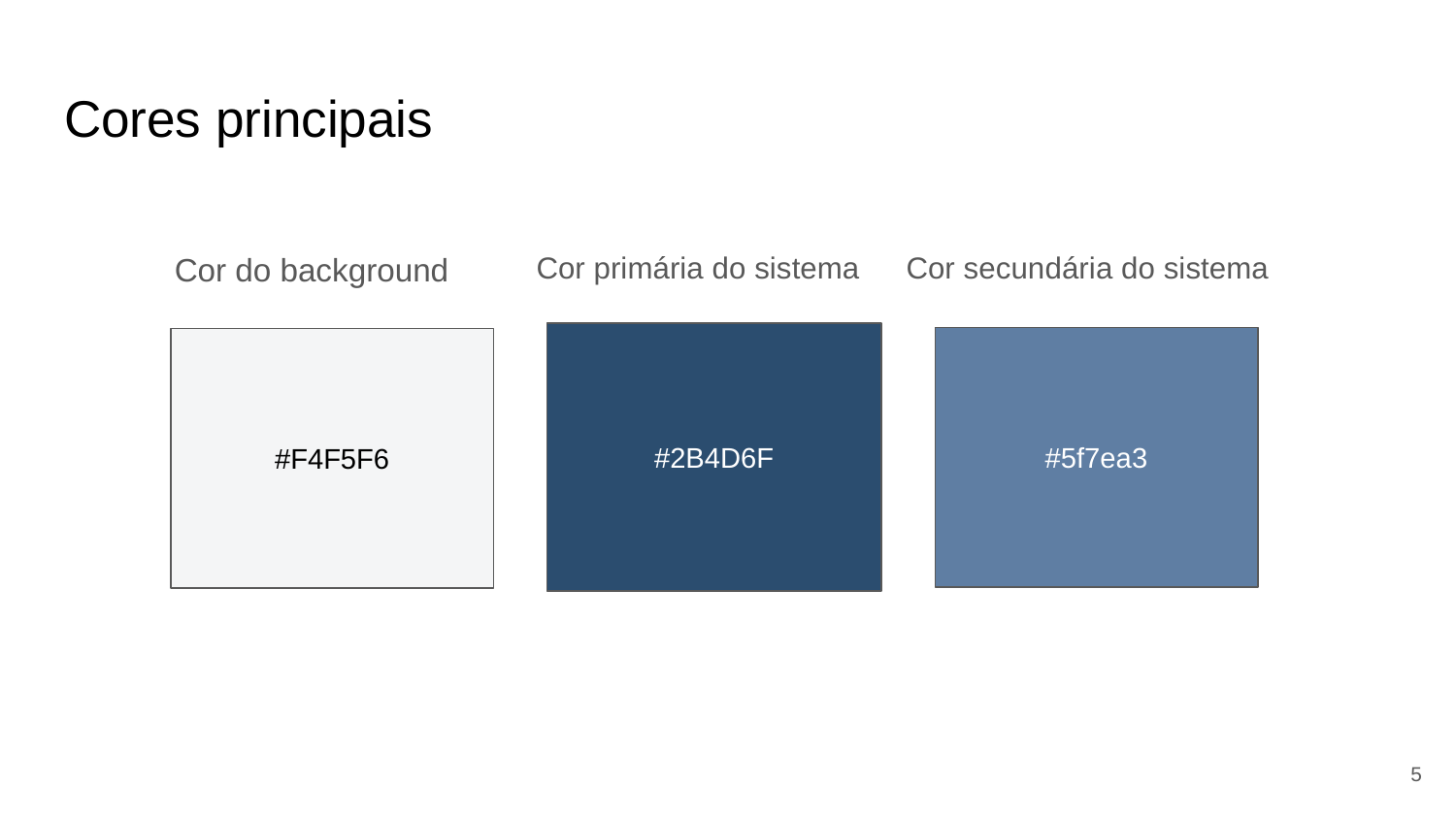

# Cores principais
Cor do background
Cor primária do sistema
Cor secundária do sistema
#2B4D6F
#5f7ea3
#F4F5F6
5